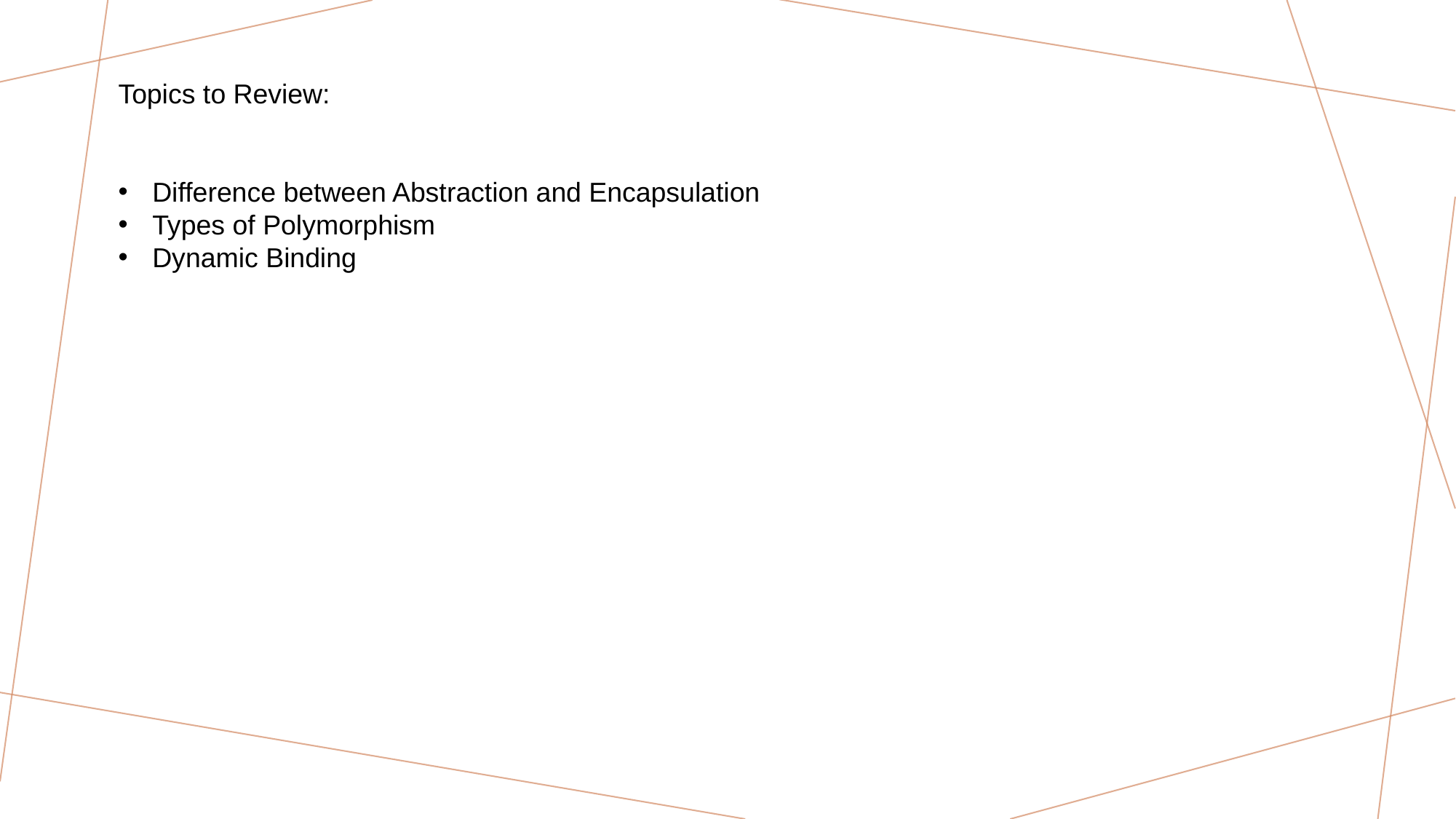

Topics to Review:

Difference between Abstraction and Encapsulation
Types of Polymorphism
Dynamic Binding